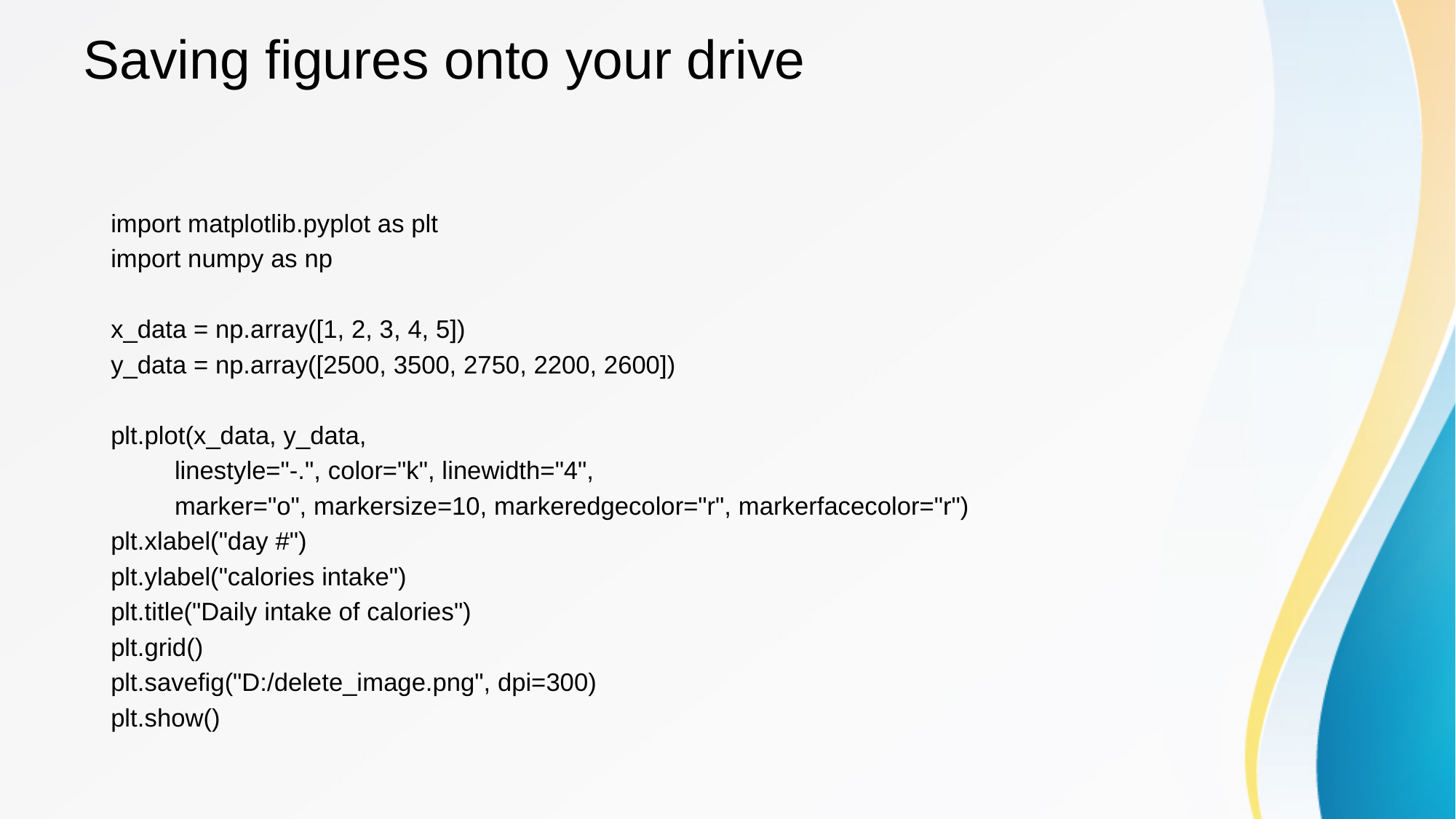

# Saving figures onto your drive
import matplotlib.pyplot as plt
import numpy as np

x_data = np.array([1, 2, 3, 4, 5])
y_data = np.array([2500, 3500, 2750, 2200, 2600])

plt.plot(x_data, y_data,
         linestyle="-.", color="k", linewidth="4",
         marker="o", markersize=10, markeredgecolor="r", markerfacecolor="r")
plt.xlabel("day #")
plt.ylabel("calories intake")
plt.title("Daily intake of calories")
plt.grid()
plt.savefig("D:/delete_image.png", dpi=300)
plt.show()